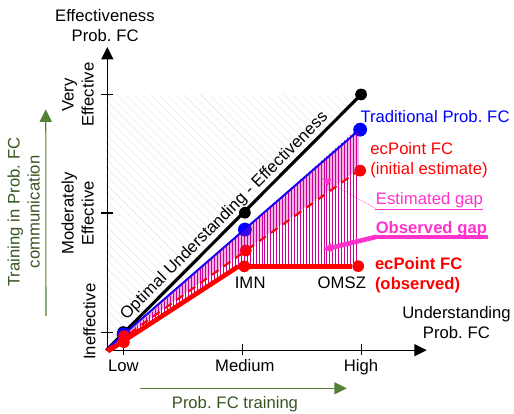

Effectiveness Prob. FC
Very
Effective

Traditional Prob. FC

ecPoint FC
(initial estimate)

Estimated gap
Training in Prob. FC communication
Moderately
Effective
Optimal Understanding - Effectiveness

Observed gap

ecPoint FC (observed)

IMN
OMSZ
Understanding Prob. FC
Ineffective

Low
Medium
High
Prob. FC training